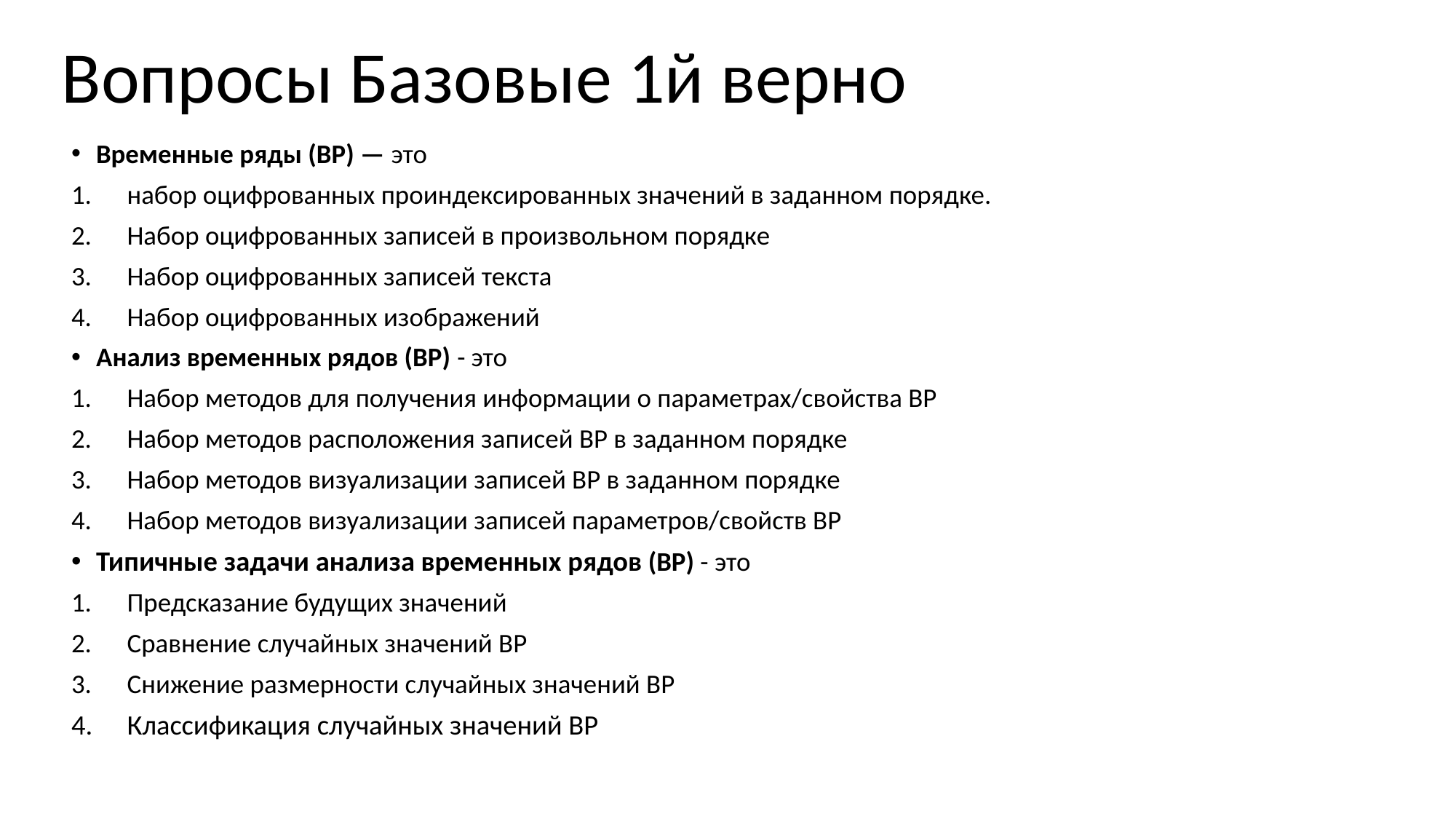

# Вопросы Базовые 1й верно
Временные ряды (ВР) — это
набор оцифрованных проиндексированных значений в заданном порядке.
Набор оцифрованных записей в произвольном порядке
Набор оцифрованных записей текста
Набор оцифрованных изображений
Анализ временных рядов (ВР) - это
Набор методов для получения информации о параметрах/свойства ВР
Набор методов расположения записей ВР в заданном порядке
Набор методов визуализации записей ВР в заданном порядке
Набор методов визуализации записей параметров/свойств ВР
Типичные задачи анализа временных рядов (ВР) - это
Предсказание будущих значений
Сравнение случайных значений ВР
Снижение размерности случайных значений ВР
Классификация случайных значений ВР